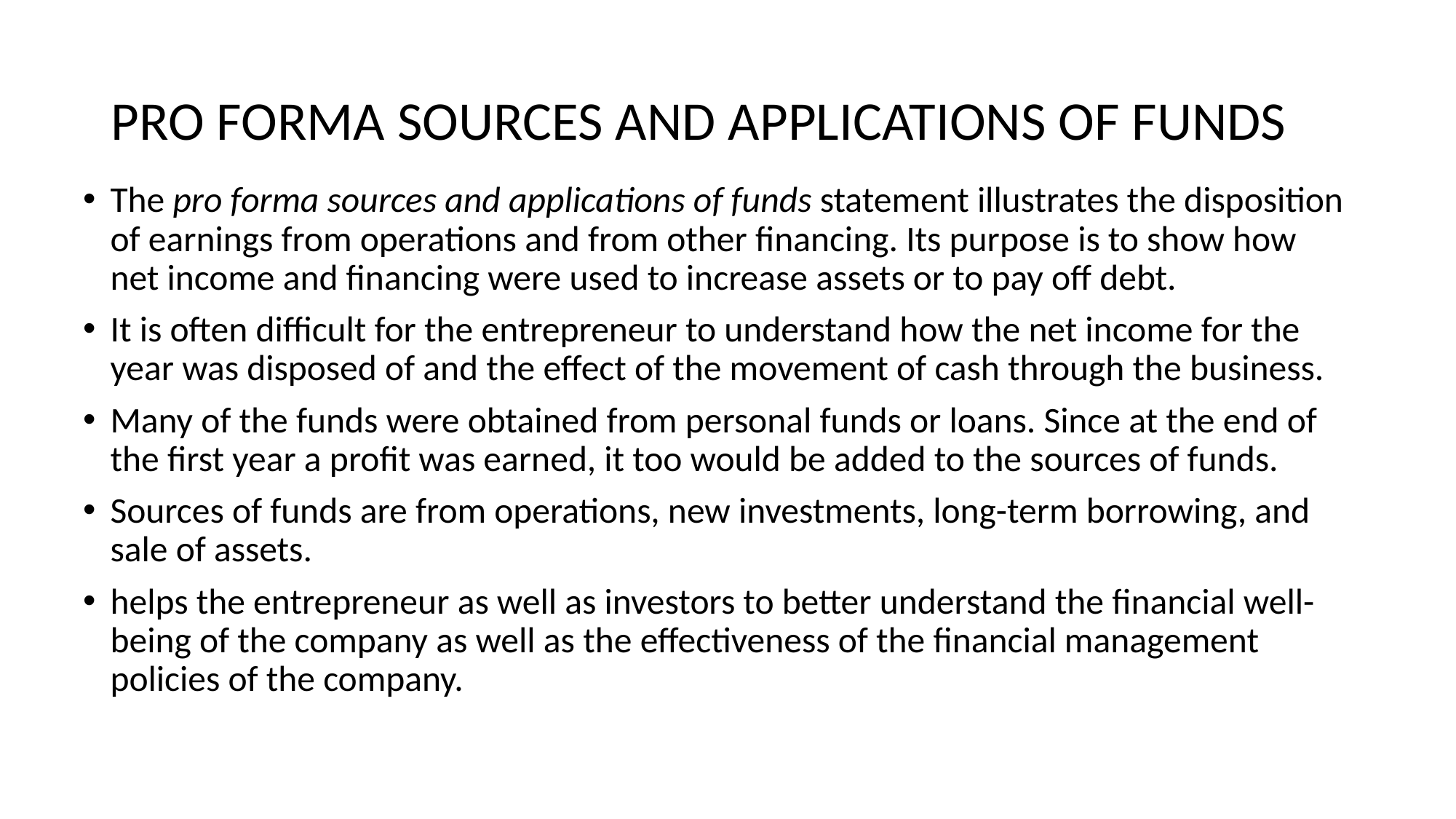

# PRO FORMA SOURCES AND APPLICATIONS OF FUNDS
The pro forma sources and applications of funds statement illustrates the disposition of earnings from operations and from other financing. Its purpose is to show how net income and financing were used to increase assets or to pay off debt.
It is often difficult for the entrepreneur to understand how the net income for the year was disposed of and the effect of the movement of cash through the business.
Many of the funds were obtained from personal funds or loans. Since at the end of the first year a profit was earned, it too would be added to the sources of funds.
Sources of funds are from operations, new investments, long-term borrowing, and sale of assets.
helps the entrepreneur as well as investors to better understand the financial well-being of the company as well as the effectiveness of the financial management policies of the company.